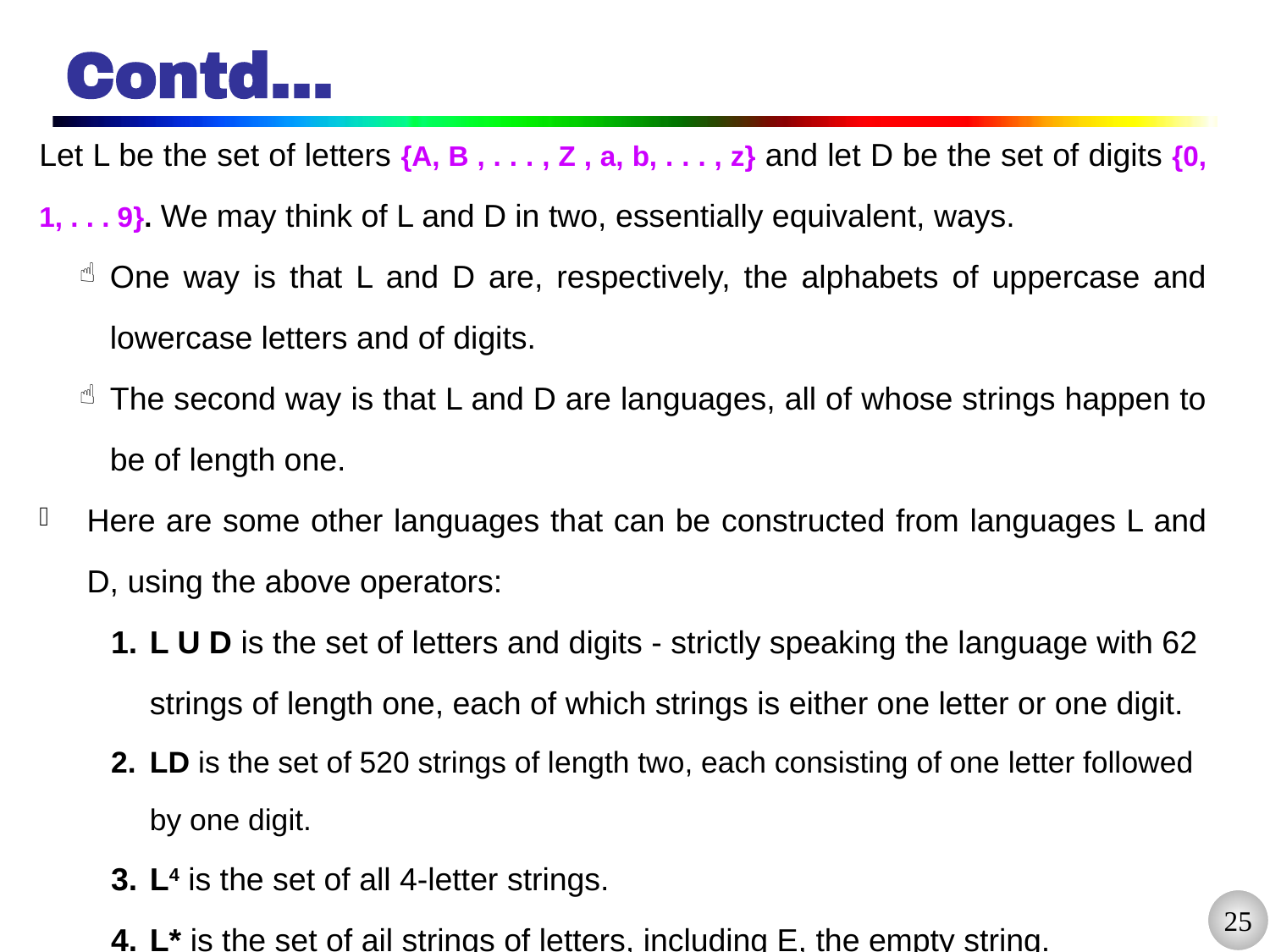

# Contd…
Let L be the set of letters {A, B , . . . , Z , a, b, . . . , z} and let D be the set of digits {0, 1, . . . 9}. We may think of L and D in two, essentially equivalent, ways.
One way is that L and D are, respectively, the alphabets of uppercase and lowercase letters and of digits.
The second way is that L and D are languages, all of whose strings happen to be of length one.
Here are some other languages that can be constructed from languages L and D, using the above operators:
L U D is the set of letters and digits - strictly speaking the language with 62 strings of length one, each of which strings is either one letter or one digit.
LD is the set of 520 strings of length two, each consisting of one letter followed by one digit.
L4 is the set of all 4-letter strings.
L* is the set of ail strings of letters, including E, the empty string.
L(L U D)* is the set of all strings of letters and digits beginning with a letter.
D+ is the set of all strings of one or more digits.